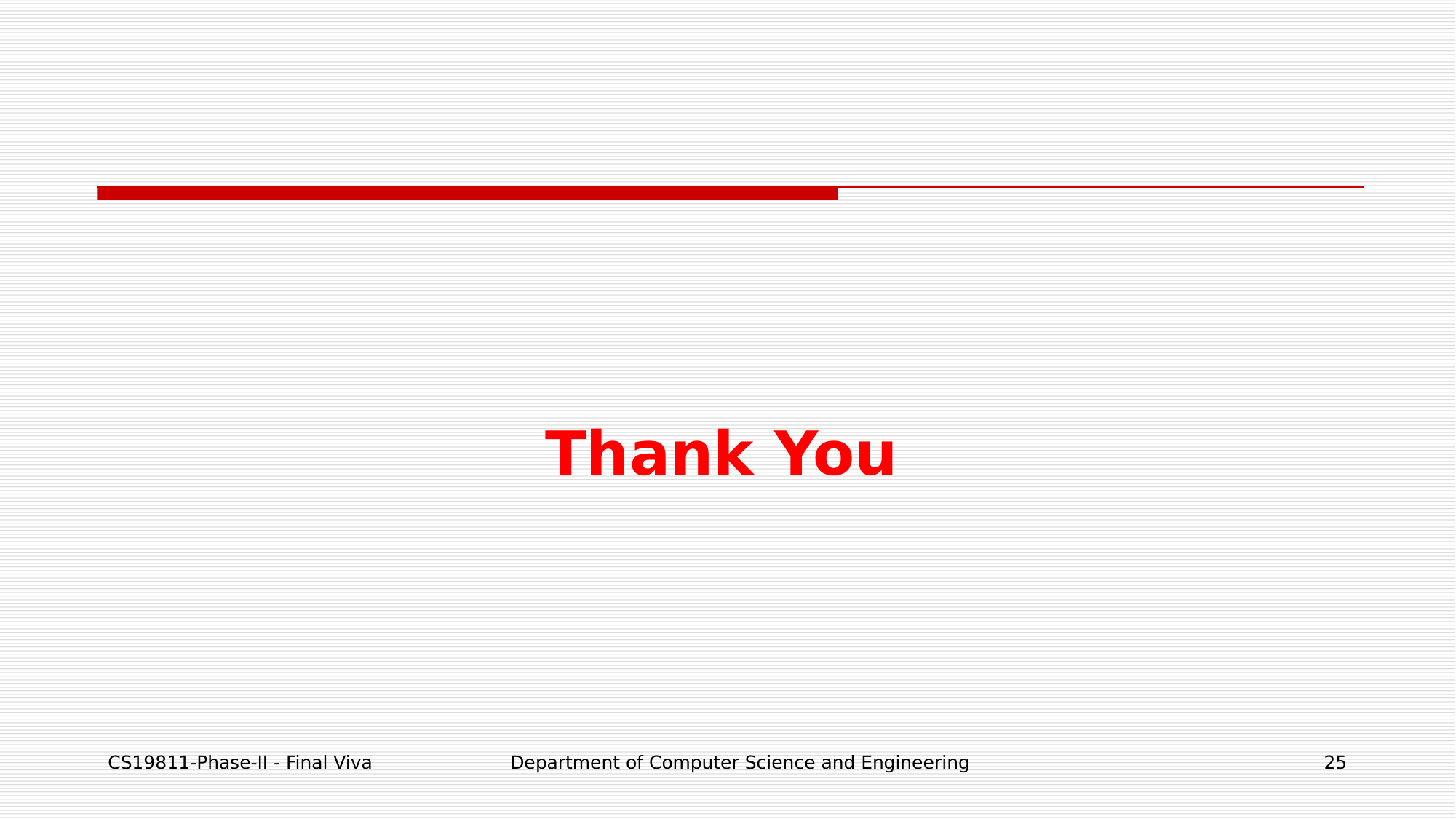

# Thank You
CS19811-Phase-II - Final Viva
Department of Computer Science and Engineering
25